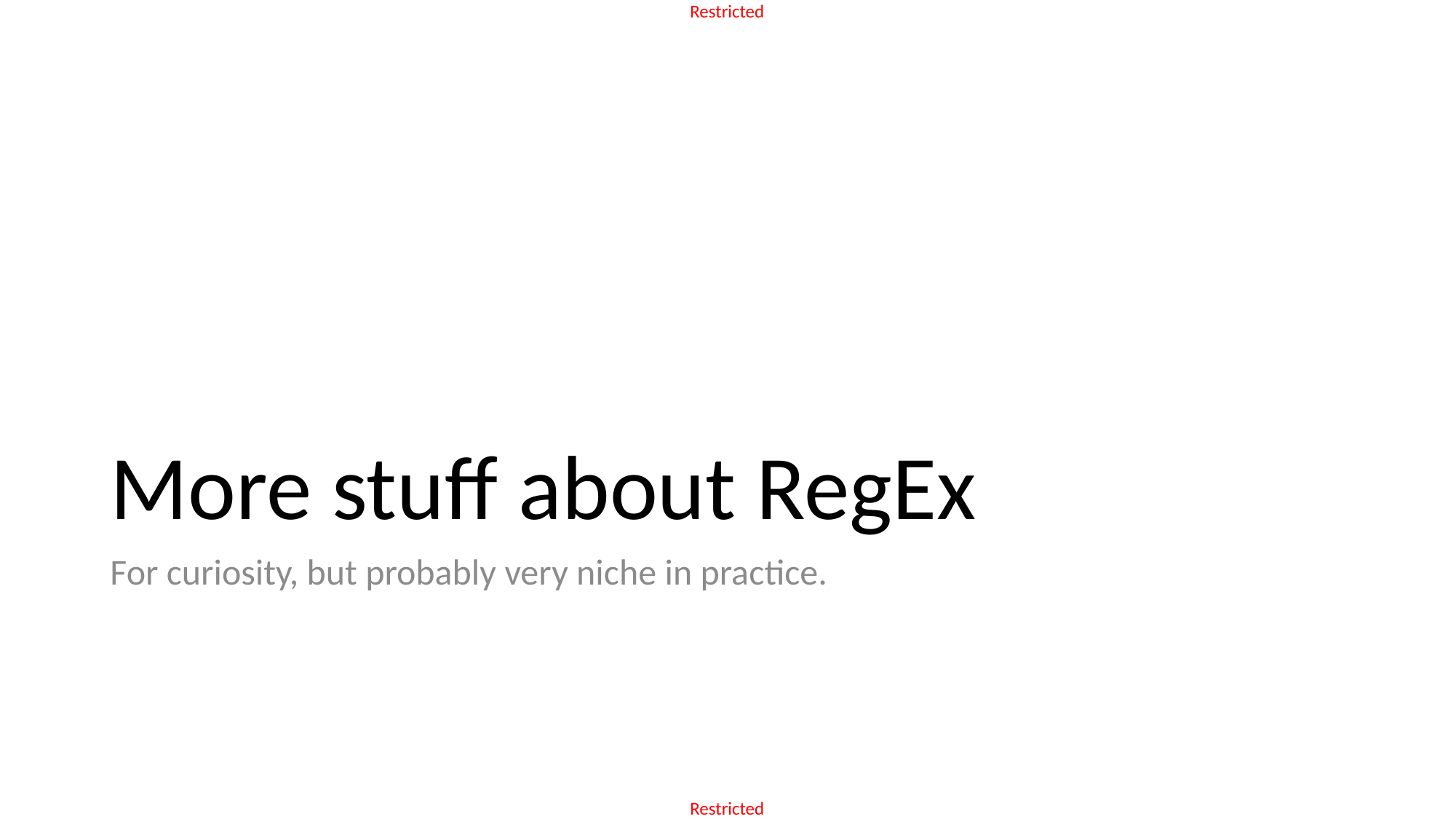

# More stuff about RegEx
For curiosity, but probably very niche in practice.